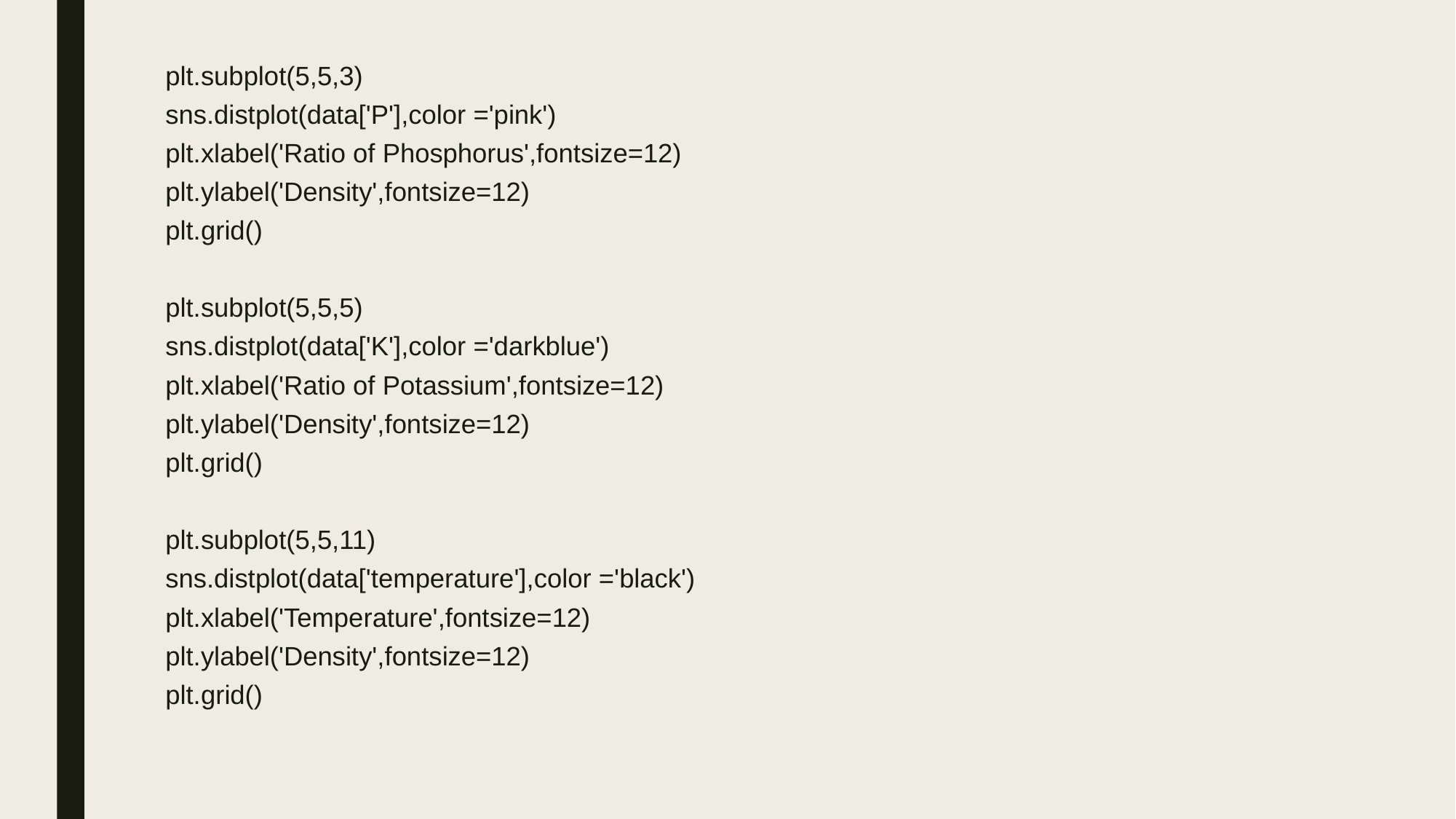

plt.subplot(5,5,3)
sns.distplot(data['P'],color ='pink')
plt.xlabel('Ratio of Phosphorus',fontsize=12)
plt.ylabel('Density',fontsize=12)
plt.grid()

plt.subplot(5,5,5)
sns.distplot(data['K'],color ='darkblue')
plt.xlabel('Ratio of Potassium',fontsize=12)
plt.ylabel('Density',fontsize=12)
plt.grid()

plt.subplot(5,5,11)
sns.distplot(data['temperature'],color ='black')
plt.xlabel('Temperature',fontsize=12)
plt.ylabel('Density',fontsize=12)
plt.grid()